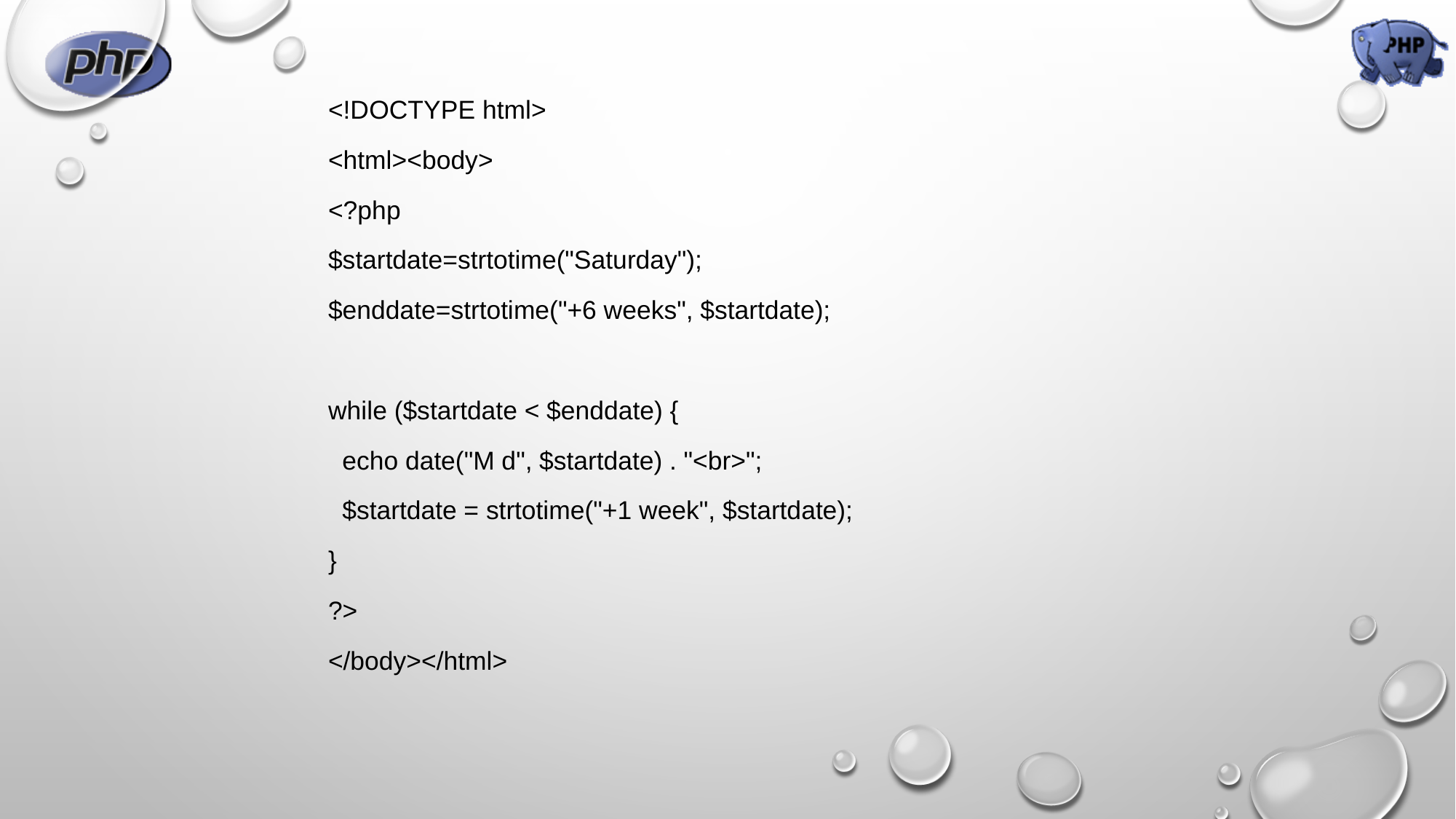

<!DOCTYPE html>
<html><body>
<?php
$startdate=strtotime("Saturday");
$enddate=strtotime("+6 weeks", $startdate);

while ($startdate < $enddate) {
  echo date("M d", $startdate) . "<br>";
  $startdate = strtotime("+1 week", $startdate);
}
?>
</body></html>